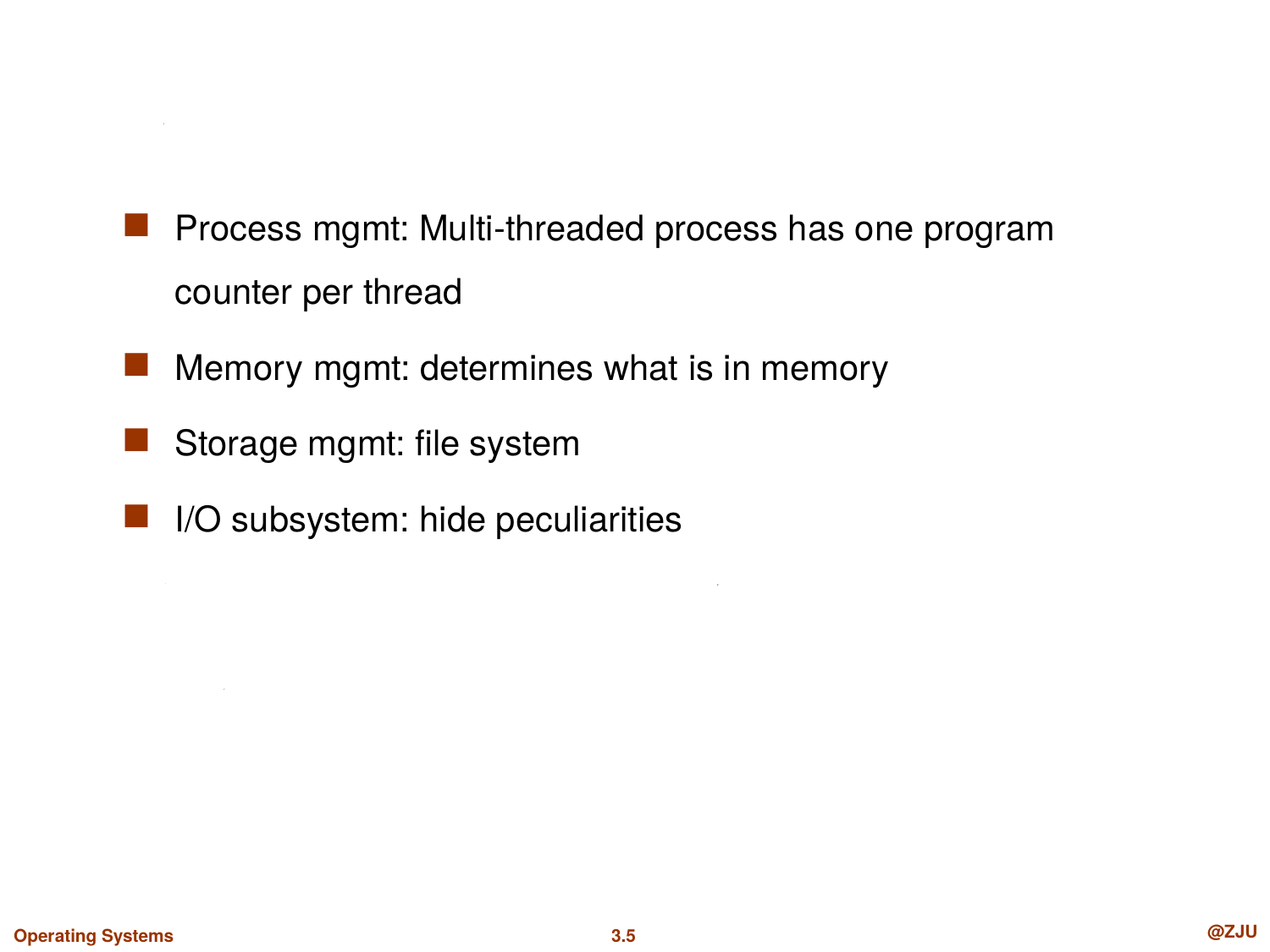

#
Process mgmt: Multi-threaded process has one program counter per thread
Memory mgmt: determines what is in memory
Storage mgmt: file system
I/O subsystem: hide peculiarities